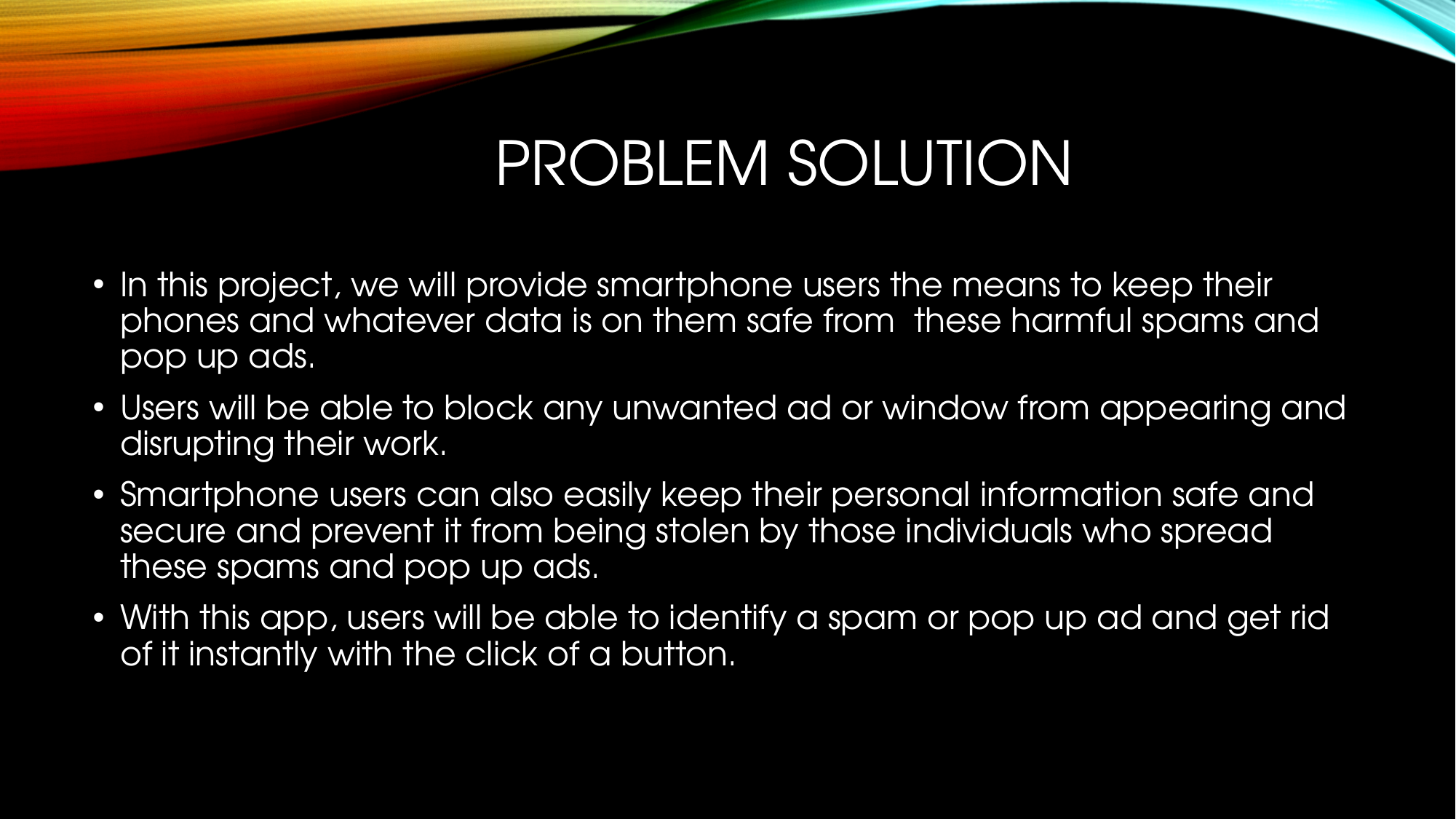

# Problem Solution
In this project, we will provide smartphone users the means to keep their phones and whatever data is on them safe from  these harmful spams and pop up ads.
Users will be able to block any unwanted ad or window from appearing and disrupting their work.
Smartphone users can also easily keep their personal information safe and secure and prevent it from being stolen by those individuals who spread these spams and pop up ads.
With this app, users will be able to identify a spam or pop up ad and get rid of it instantly with the click of a button.